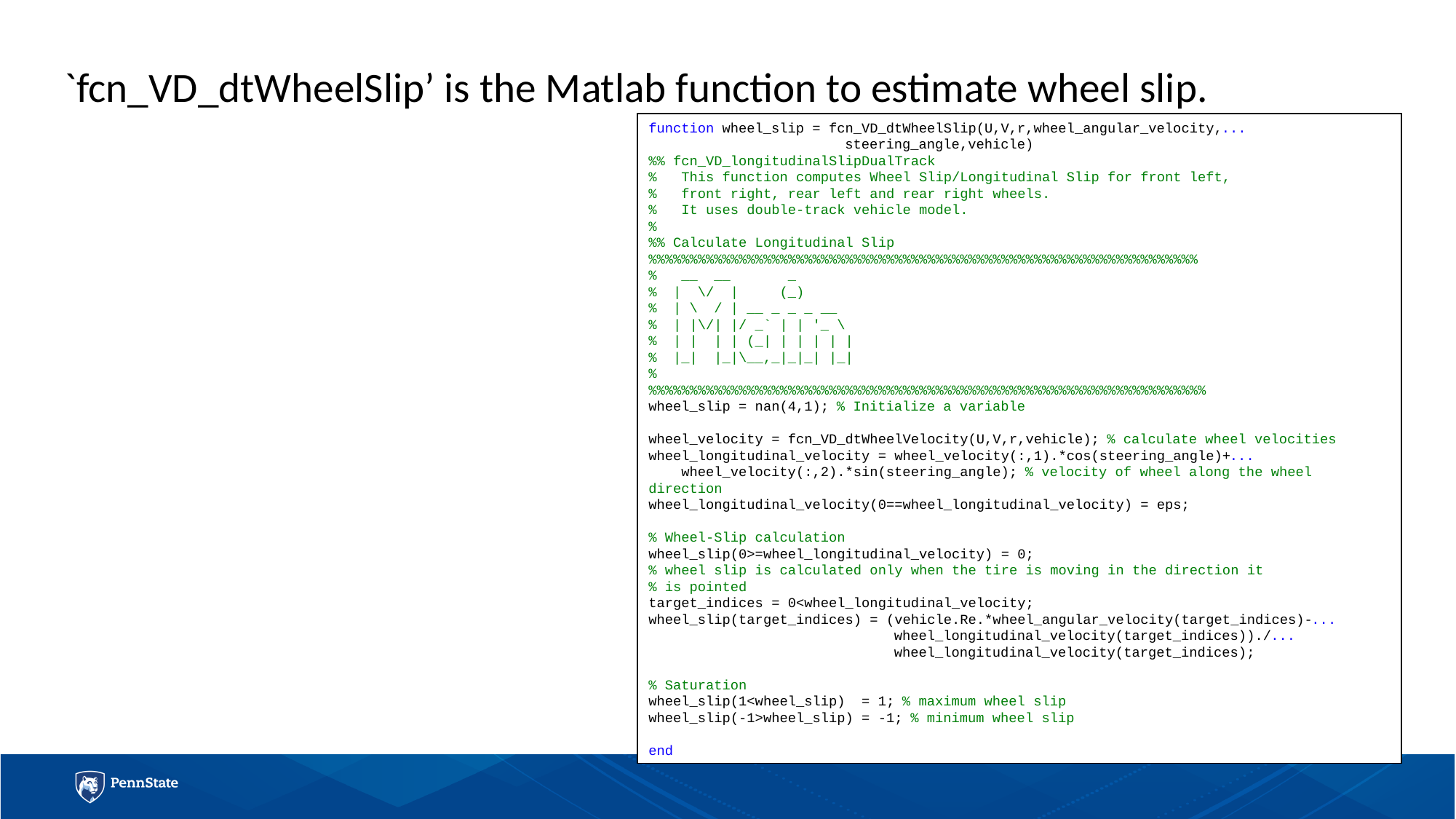

# `fcn_VD_dtWheelSlip’ is the Matlab function to estimate wheel slip.
function wheel_slip = fcn_VD_dtWheelSlip(U,V,r,wheel_angular_velocity,...
                        steering_angle,vehicle)
%% fcn_VD_longitudinalSlipDualTrack
%   This function computes Wheel Slip/Longitudinal Slip for front left,
%   front right, rear left and rear right wheels.
%   It uses double-track vehicle model.
%
%% Calculate Longitudinal Slip
%%%%%%%%%%%%%%%%%%%%%%%%%%%%%%%%%%%%%%%%%%%%%%%%%%%%%%%%%%%%%%%%%%%
%   __  __       _
%  |  \/  |     (_)
%  | \  / | __ _ _ _ __
%  | |\/| |/ _` | | '_ \
%  | |  | | (_| | | | | |
%  |_|  |_|\__,_|_|_| |_|
%
%%%%%%%%%%%%%%%%%%%%%%%%%%%%%%%%%%%%%%%%%%%%%%%%%%%%%%%%%%%%%%%%%%%%
wheel_slip = nan(4,1); % Initialize a variable

wheel_velocity = fcn_VD_dtWheelVelocity(U,V,r,vehicle); % calculate wheel velocities
wheel_longitudinal_velocity = wheel_velocity(:,1).*cos(steering_angle)+...
    wheel_velocity(:,2).*sin(steering_angle); % velocity of wheel along the wheel direction
wheel_longitudinal_velocity(0==wheel_longitudinal_velocity) = eps;

% Wheel-Slip calculation
wheel_slip(0>=wheel_longitudinal_velocity) = 0;
% wheel slip is calculated only when the tire is moving in the direction it
% is pointed
target_indices = 0<wheel_longitudinal_velocity;
wheel_slip(target_indices) = (vehicle.Re.*wheel_angular_velocity(target_indices)-...
                              wheel_longitudinal_velocity(target_indices))./...
                              wheel_longitudinal_velocity(target_indices);

% Saturation
wheel_slip(1<wheel_slip)  = 1; % maximum wheel slip
wheel_slip(-1>wheel_slip) = -1; % minimum wheel slip

end